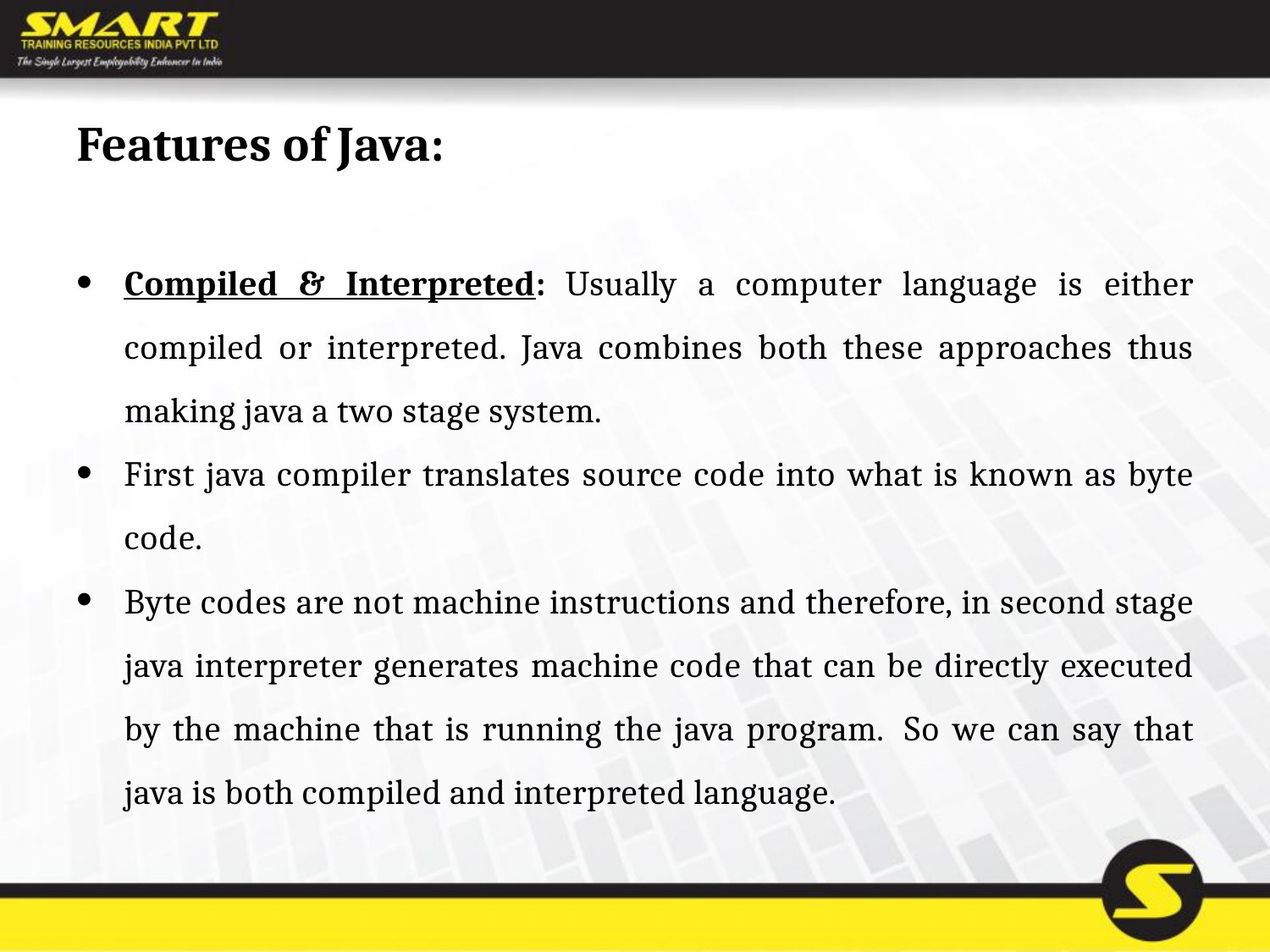

# Features of Java:
Compiled & Interpreted: Usually a computer language is either compiled or interpreted. Java combines both these approaches thus making java a two stage system.
First java compiler translates source code into what is known as byte code.
Byte codes are not machine instructions and therefore, in second stage java interpreter generates machine code that can be directly executed by the machine that is running the java program.  So we can say that java is both compiled and interpreted language.